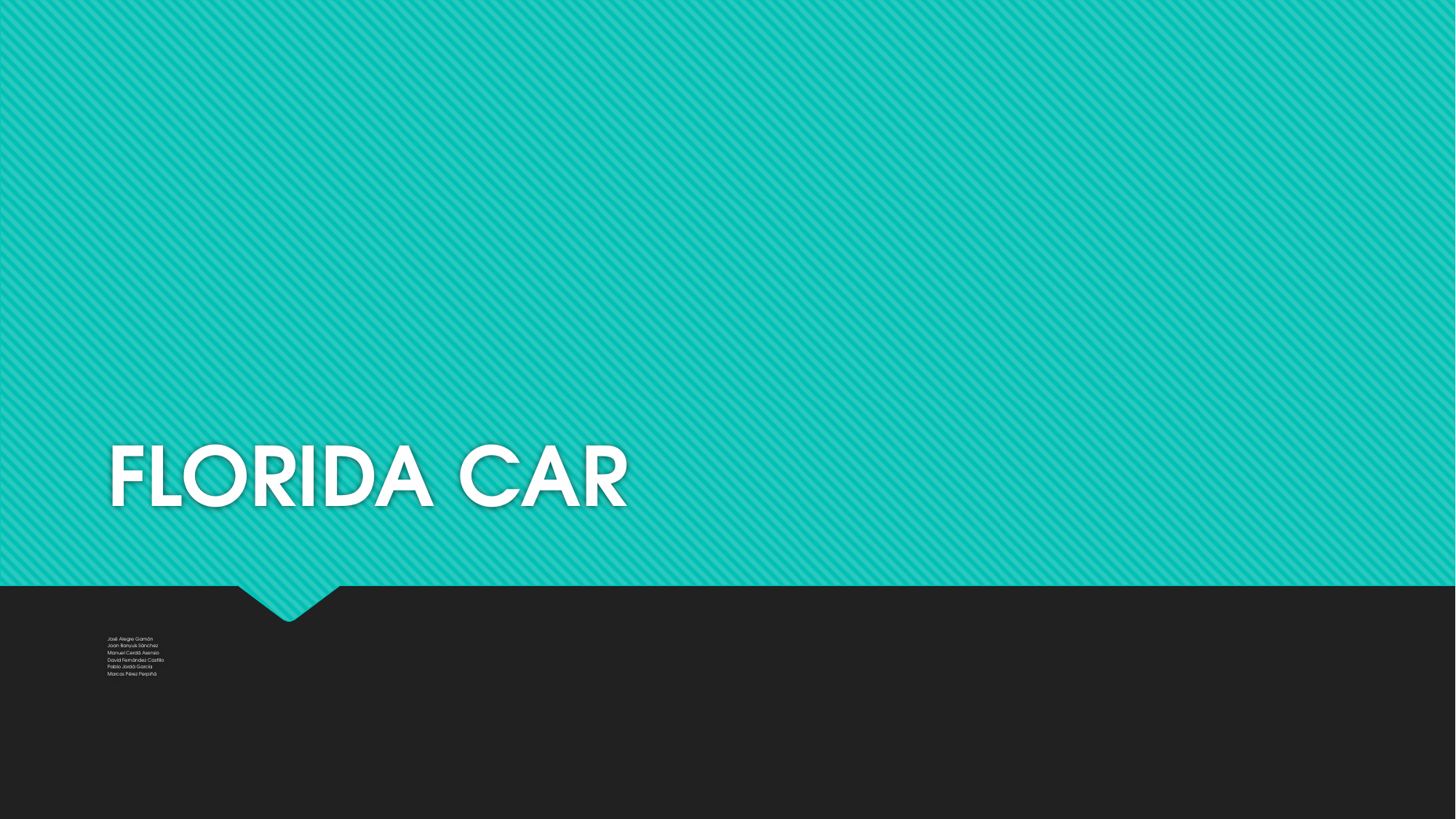

# FLORIDA CAR
José Alegre Gamón
Joan Banyuls Sánchez
Manuel Cerdá Asensio
David Fernández Castillo
Pablo Jordá García
Marcos Pérez Perpiñá